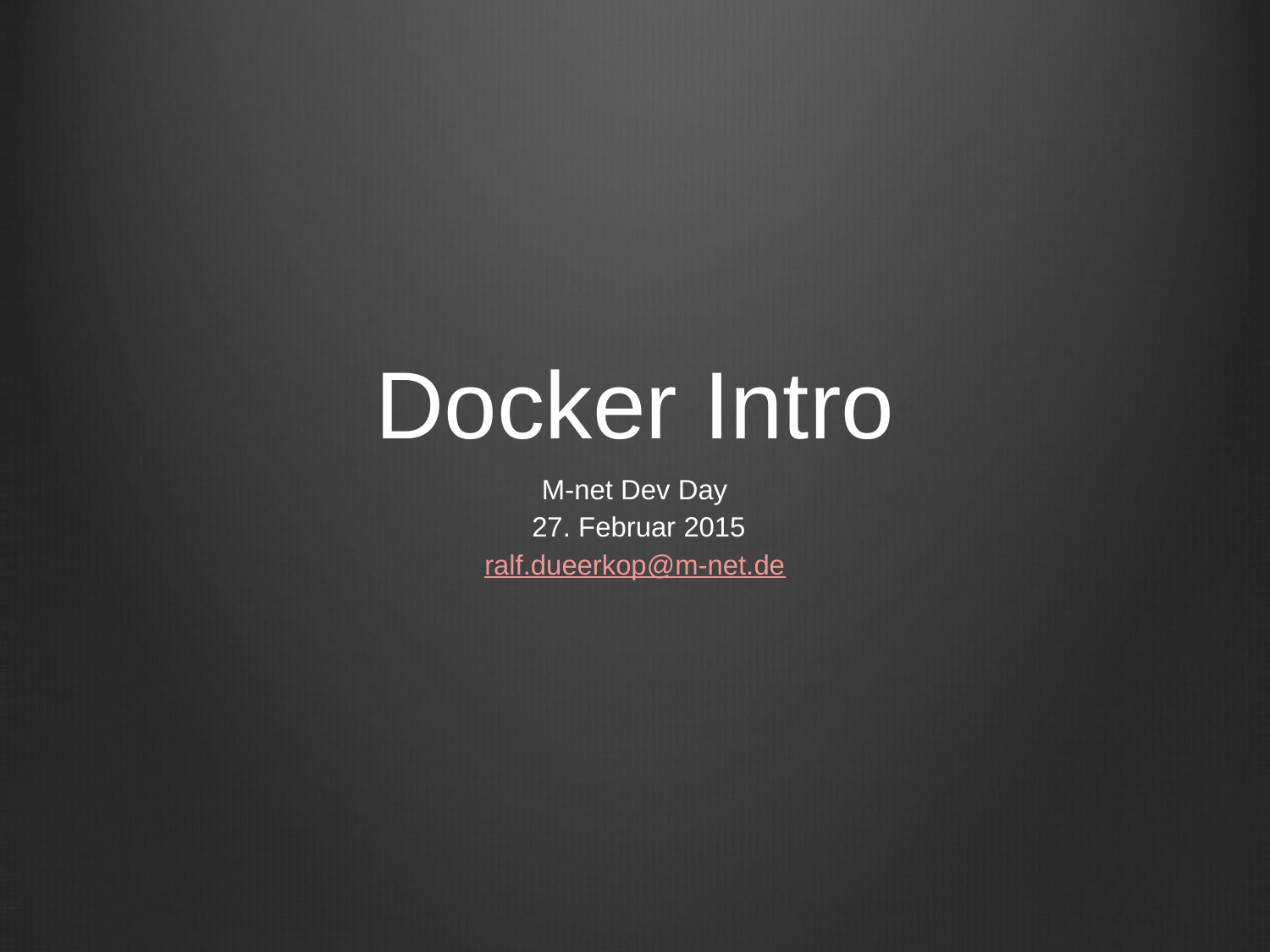

# Docker Intro
M-net Dev Day
 27. Februar 2015
ralf.dueerkop@m-net.de